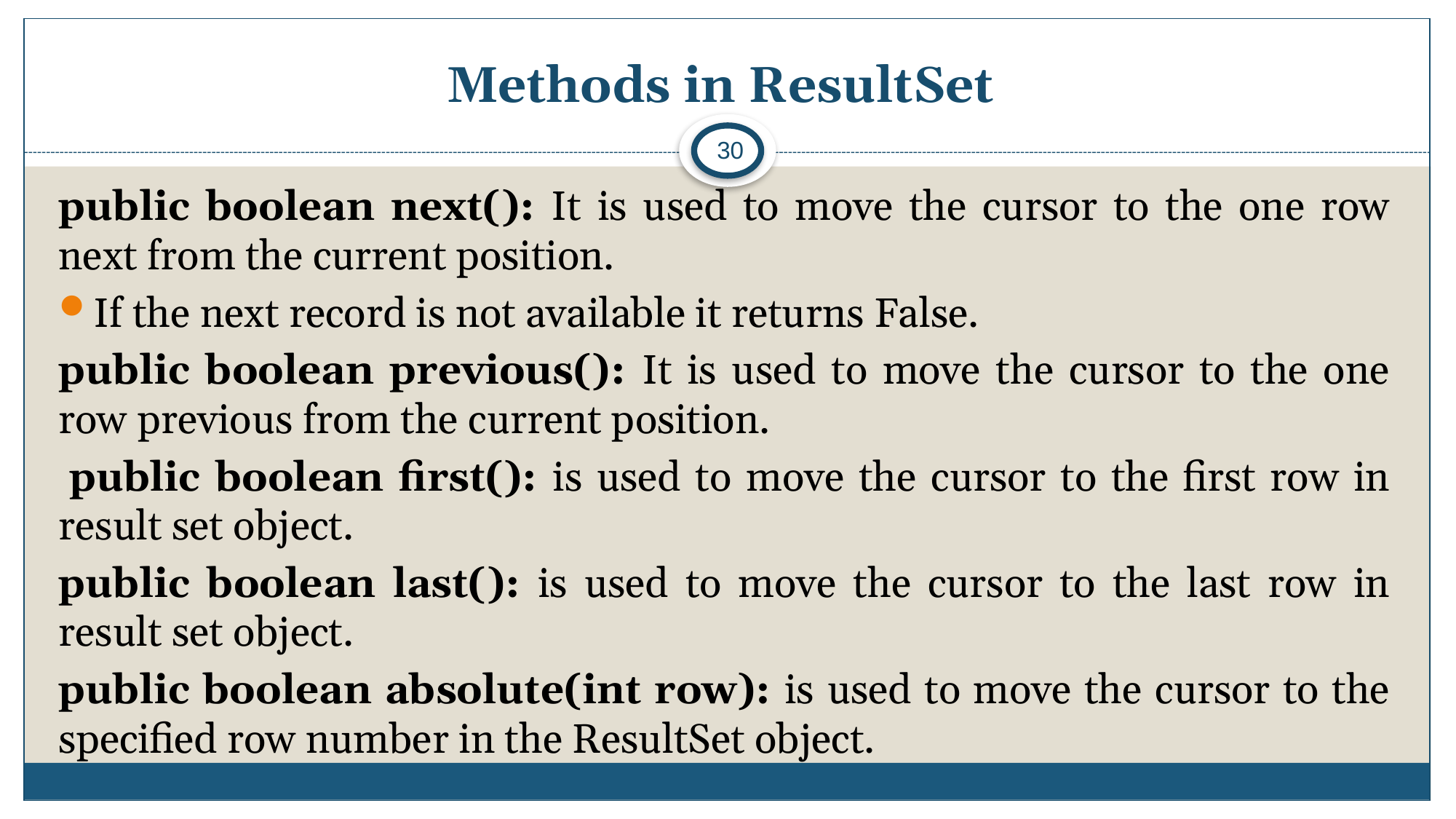

# Methods in ResultSet
30
public boolean next(): It is used to move the cursor to the one row next from the current position.
If the next record is not available it returns False.
public boolean previous(): It is used to move the cursor to the one row previous from the current position.
 public boolean first(): is used to move the cursor to the first row in result set object.
public boolean last(): is used to move the cursor to the last row in result set object.
public boolean absolute(int row): is used to move the cursor to the specified row number in the ResultSet object.